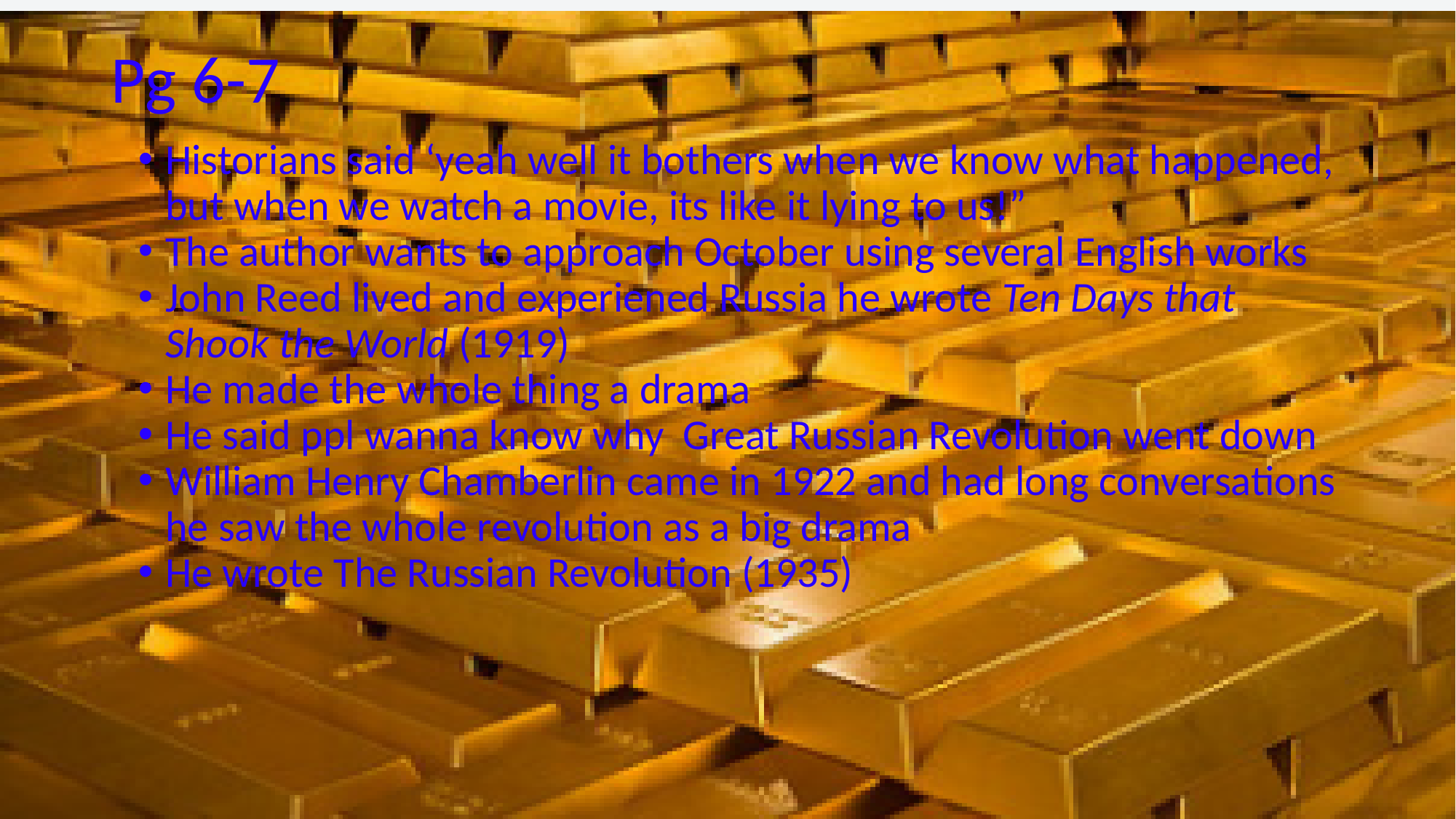

# Pg 6-7
Historians said ‘yeah well it bothers when we know what happened, but when we watch a movie, its like it lying to us!”
The author wants to approach October using several English works
John Reed lived and experiened Russia he wrote Ten Days that Shook the World (1919)
He made the whole thing a drama
He said ppl wanna know why  Great Russian Revolution went down
William Henry Chamberlin came in 1922 and had long conversations he saw the whole revolution as a big drama
He wrote The Russian Revolution (1935)